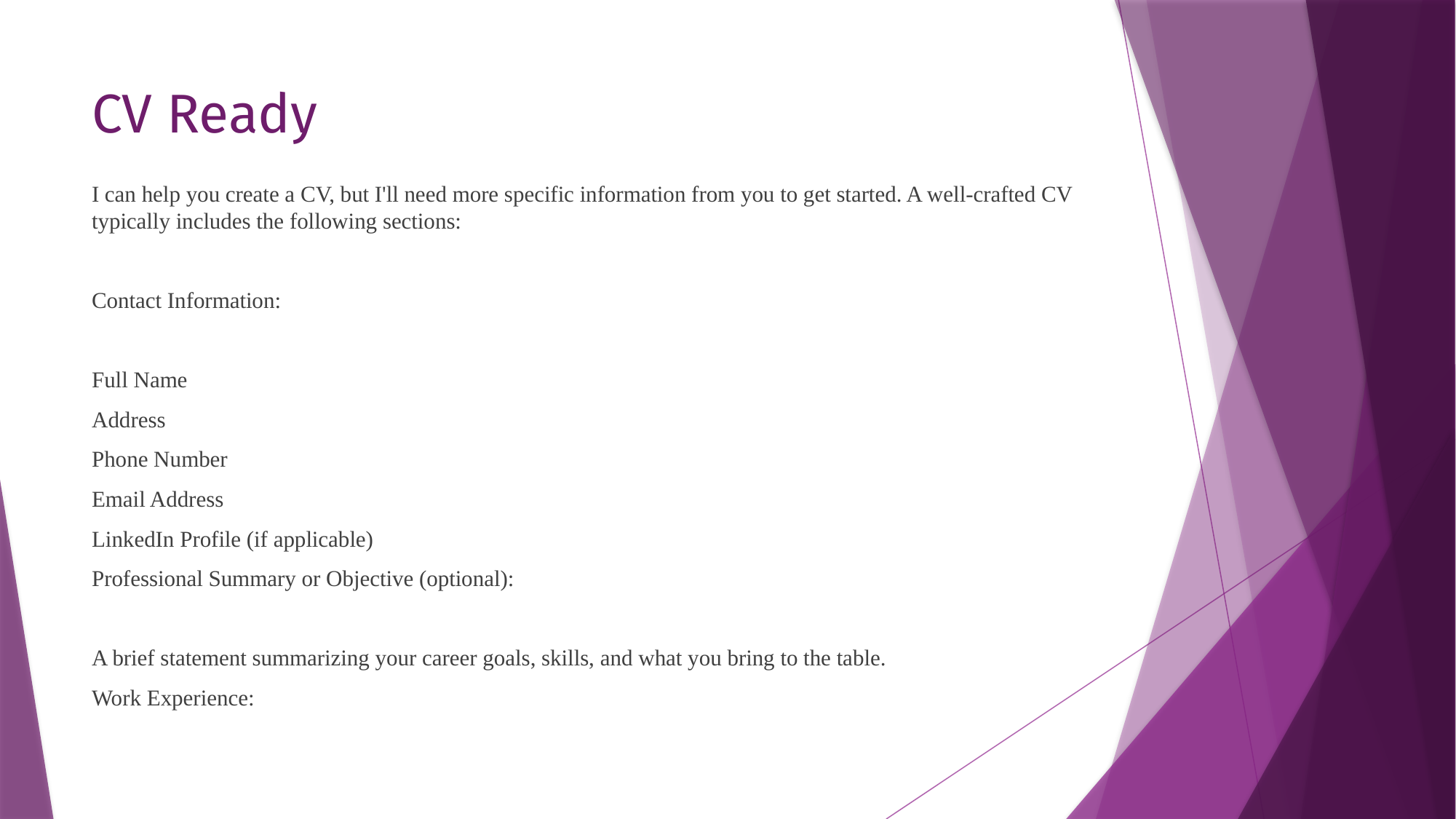

# CV Ready
I can help you create a CV, but I'll need more specific information from you to get started. A well-crafted CV typically includes the following sections:

Contact Information:

Full Name
Address
Phone Number
Email Address
LinkedIn Profile (if applicable)
Professional Summary or Objective (optional):

A brief statement summarizing your career goals, skills, and what you bring to the table.
Work Experience: